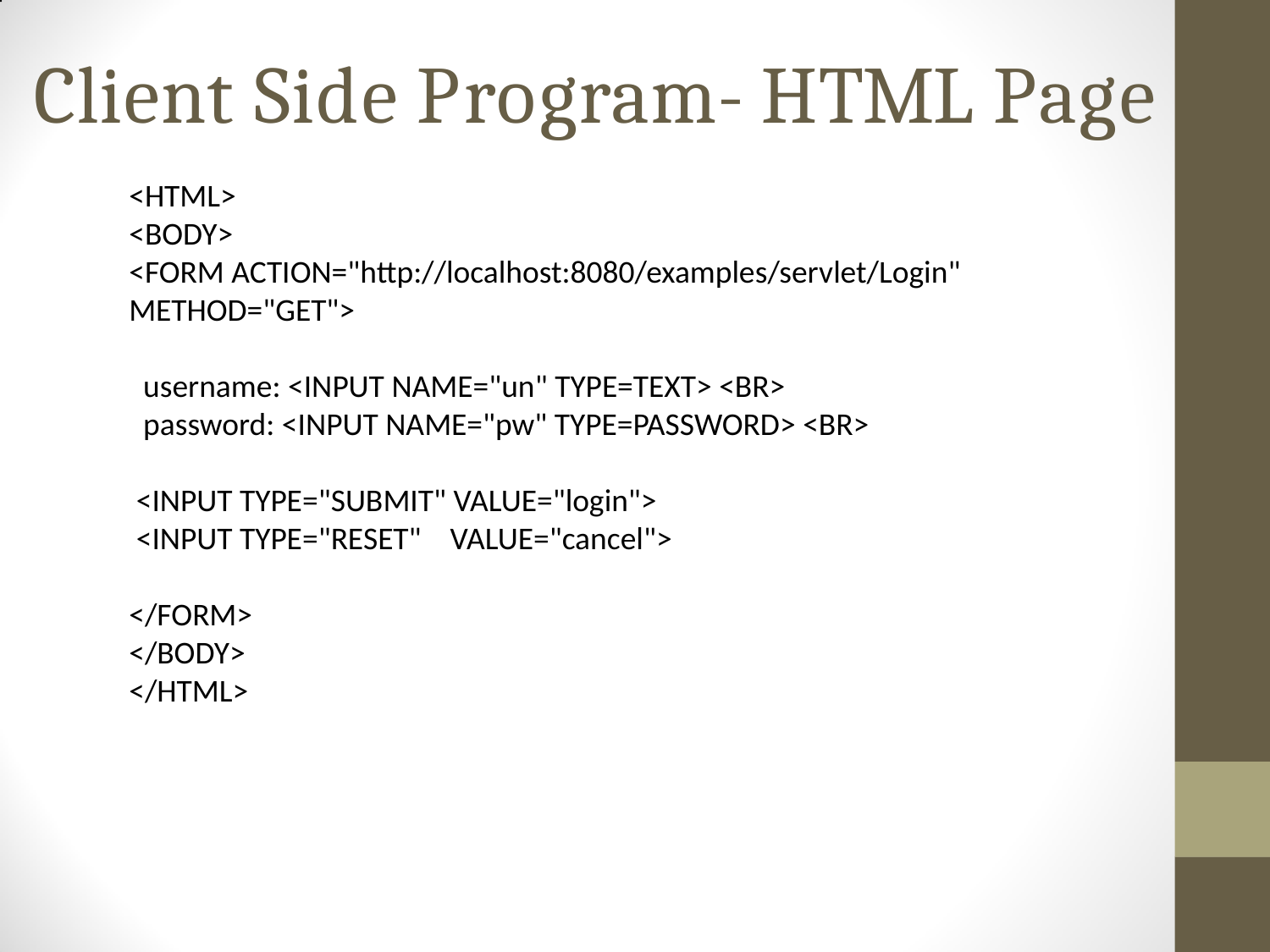

# Client Side Program- HTML Page
<HTML>
<BODY>
<FORM ACTION="http://localhost:8080/examples/servlet/Login" METHOD="GET">

  username: <INPUT NAME="un" TYPE=TEXT> <BR>
  password: <INPUT NAME="pw" TYPE=PASSWORD> <BR>

 <INPUT TYPE="SUBMIT" VALUE="login">
 <INPUT TYPE="RESET"    VALUE="cancel">

</FORM>
</BODY>
</HTML>